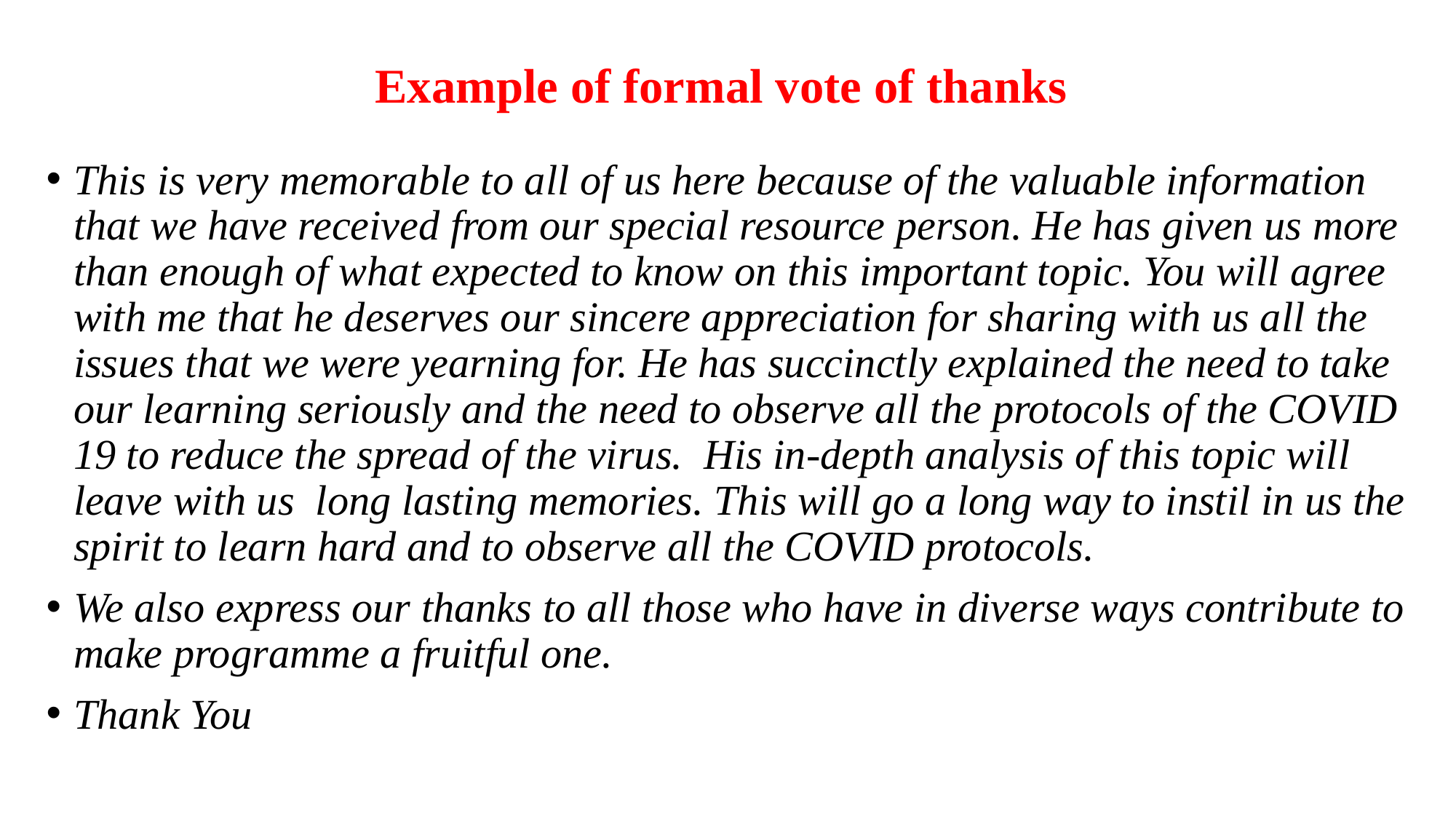

# Example of formal vote of thanks
This is very memorable to all of us here because of the valuable information that we have received from our special resource person. He has given us more than enough of what expected to know on this important topic. You will agree with me that he deserves our sincere appreciation for sharing with us all the issues that we were yearning for. He has succinctly explained the need to take our learning seriously and the need to observe all the protocols of the COVID 19 to reduce the spread of the virus.  His in-depth analysis of this topic will leave with us  long lasting memories. This will go a long way to instil in us the spirit to learn hard and to observe all the COVID protocols.
We also express our thanks to all those who have in diverse ways contribute to make programme a fruitful one.
Thank You